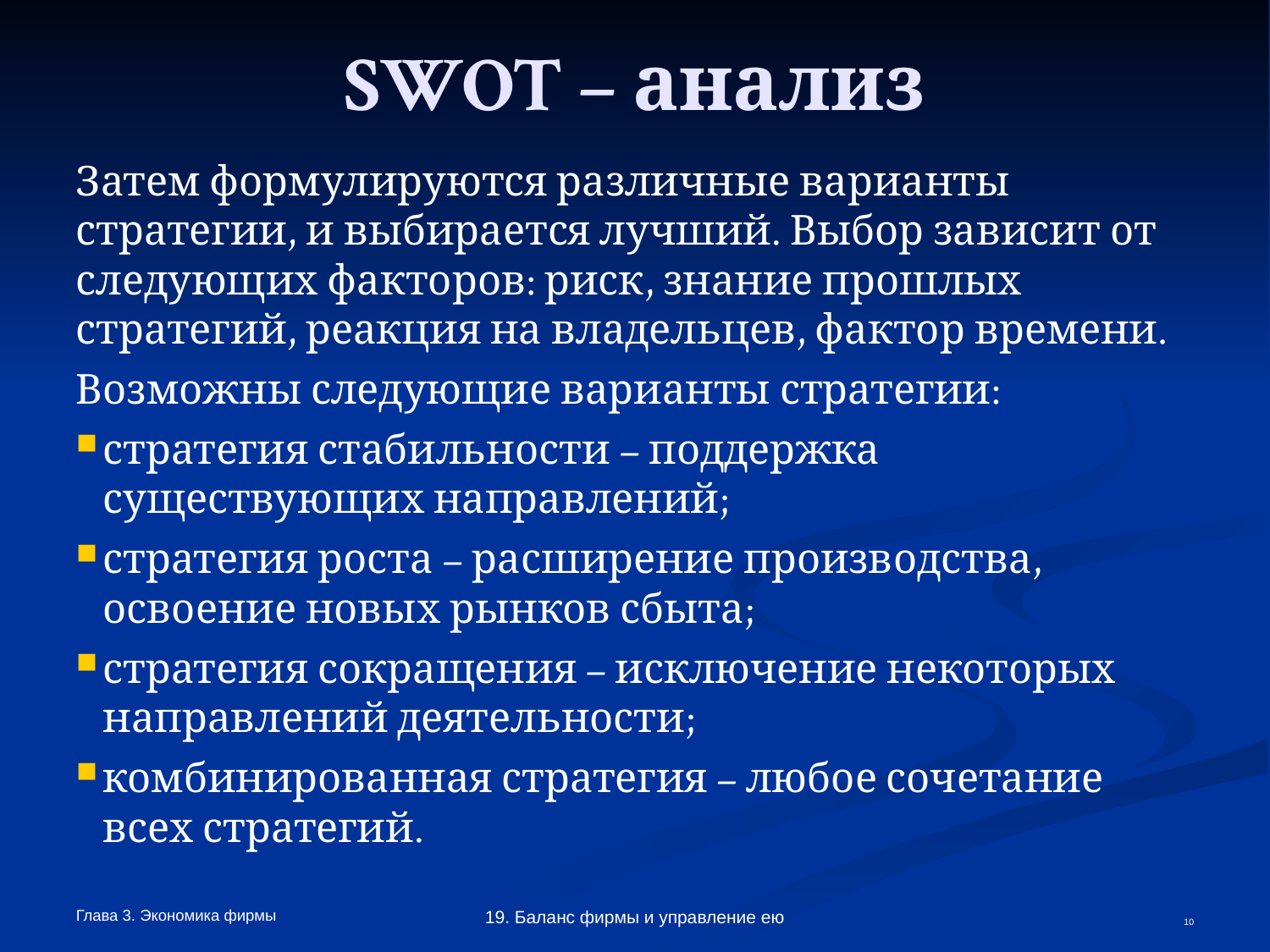

SWOT – анализ
Затем формулируются различные варианты стратегии, и выбирается лучший. Выбор зависит от следующих факторов: риск, знание прошлых стратегий, реакция на владельцев, фактор времени.
Возможны следующие варианты стратегии:
стратегия стабильности – поддержка существующих направлений;
стратегия роста – расширение производства, освоение новых рынков сбыта;
стратегия сокращения – исключение некоторых направлений деятельности;
комбинированная стратегия – любое сочетание всех стратегий.
Глава 3. Экономика фирмы
19. Баланс фирмы и управление ею
10